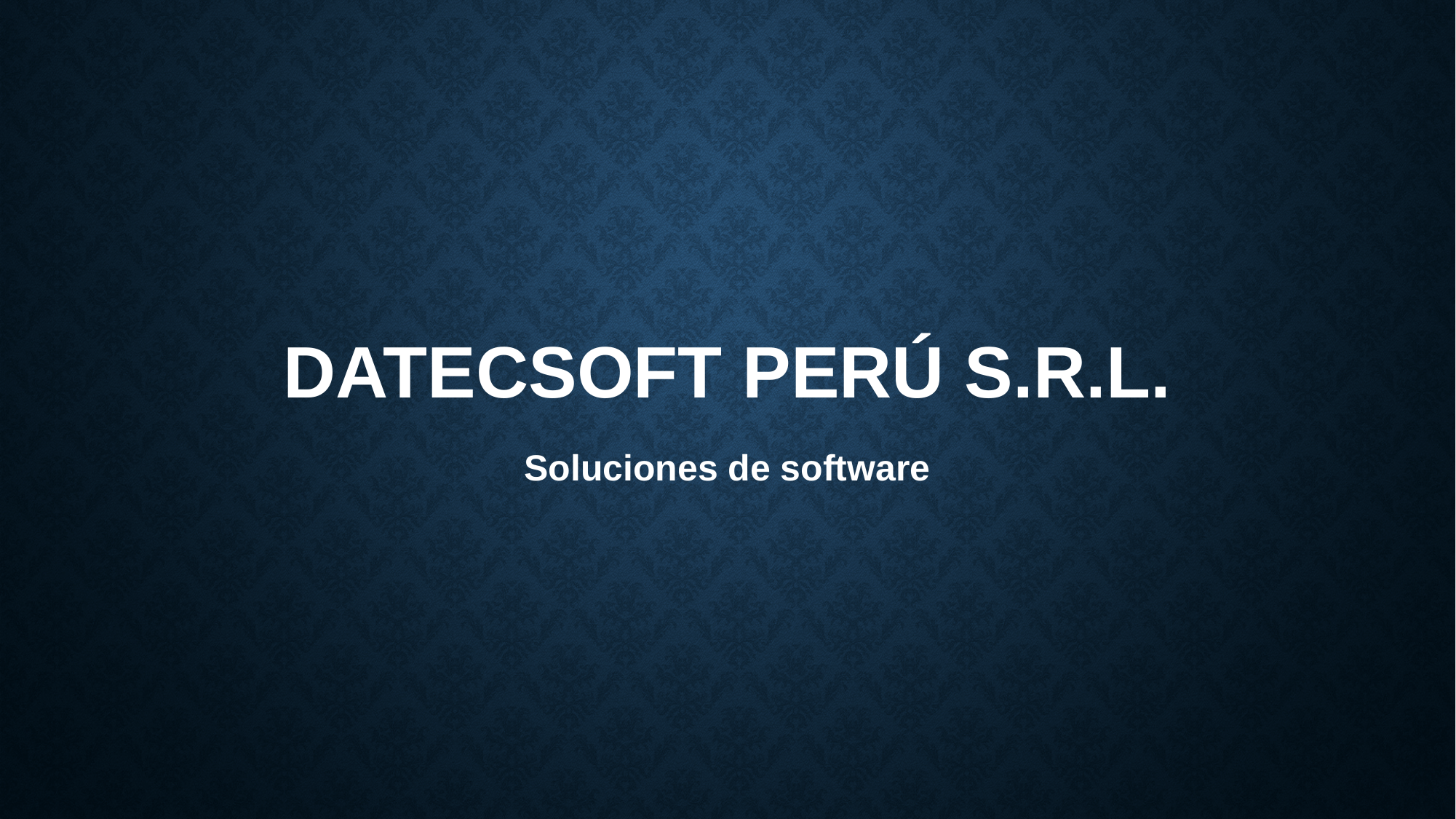

# DATECSOFT PERÚ S.R.L.
Soluciones de software